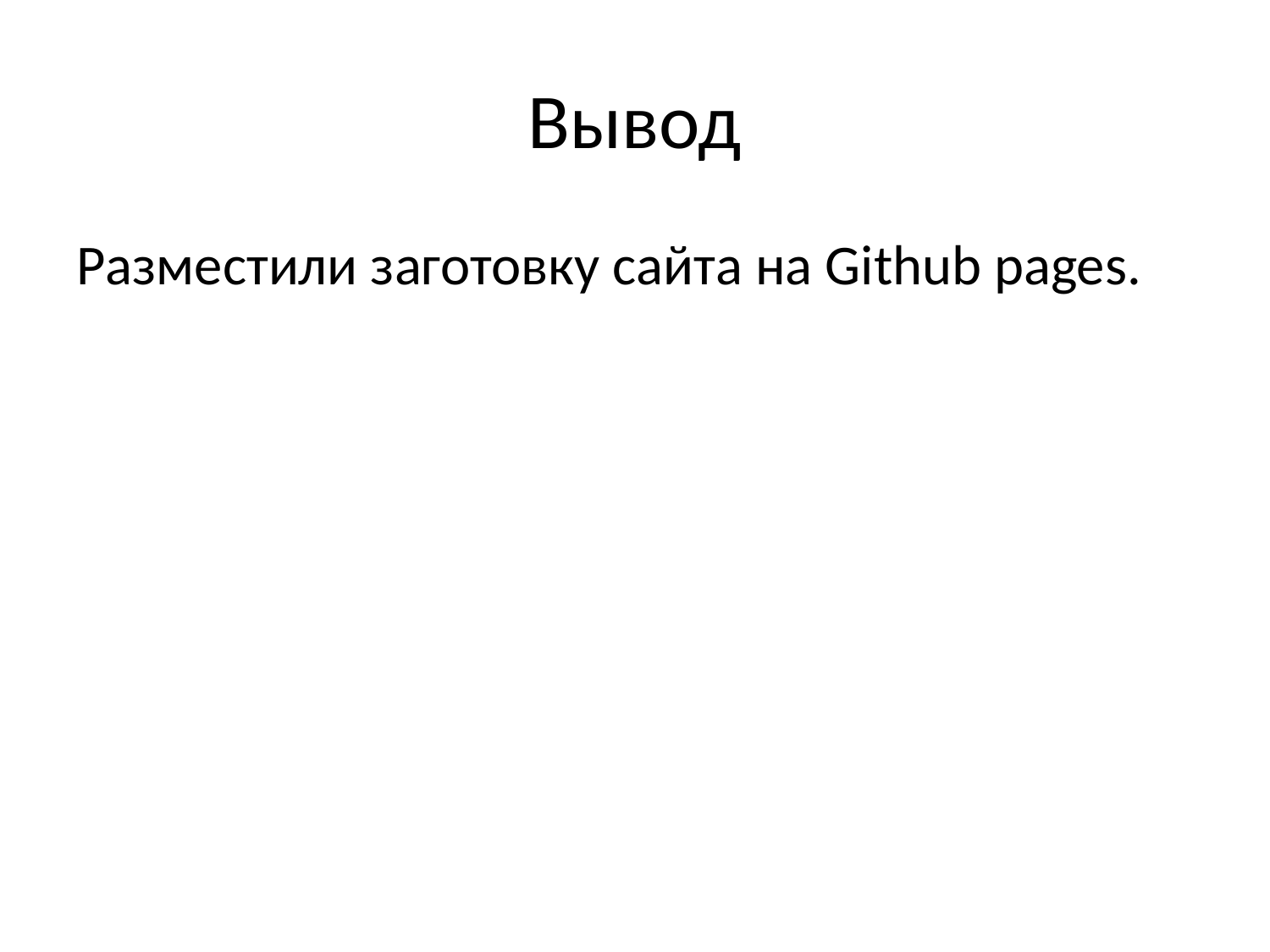

# Вывод
Разместили заготовку сайта на Github pages.